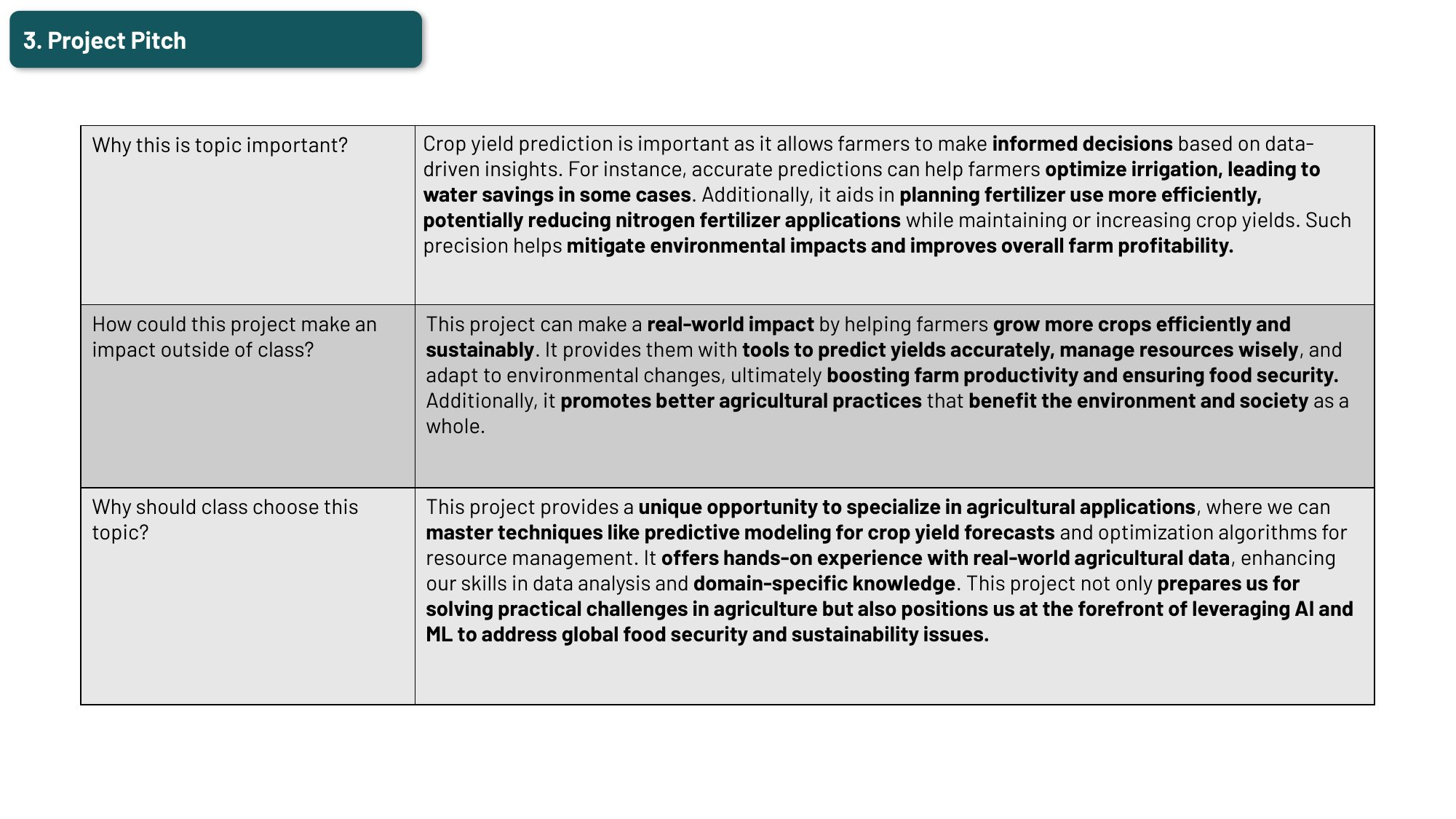

3. Project Pitch
| Why this is topic important? | Crop yield prediction is important as it allows farmers to make informed decisions based on data-driven insights. For instance, accurate predictions can help farmers optimize irrigation, leading to water savings in some cases. Additionally, it aids in planning fertilizer use more efficiently, potentially reducing nitrogen fertilizer applications while maintaining or increasing crop yields. Such precision helps mitigate environmental impacts and improves overall farm profitability. |
| --- | --- |
| How could this project make an impact outside of class? | This project can make a real-world impact by helping farmers grow more crops efficiently and sustainably. It provides them with tools to predict yields accurately, manage resources wisely, and adapt to environmental changes, ultimately boosting farm productivity and ensuring food security. Additionally, it promotes better agricultural practices that benefit the environment and society as a whole. |
| Why should class choose this topic? | This project provides a unique opportunity to specialize in agricultural applications, where we can master techniques like predictive modeling for crop yield forecasts and optimization algorithms for resource management. It offers hands-on experience with real-world agricultural data, enhancing our skills in data analysis and domain-specific knowledge. This project not only prepares us for solving practical challenges in agriculture but also positions us at the forefront of leveraging AI and ML to address global food security and sustainability issues. |